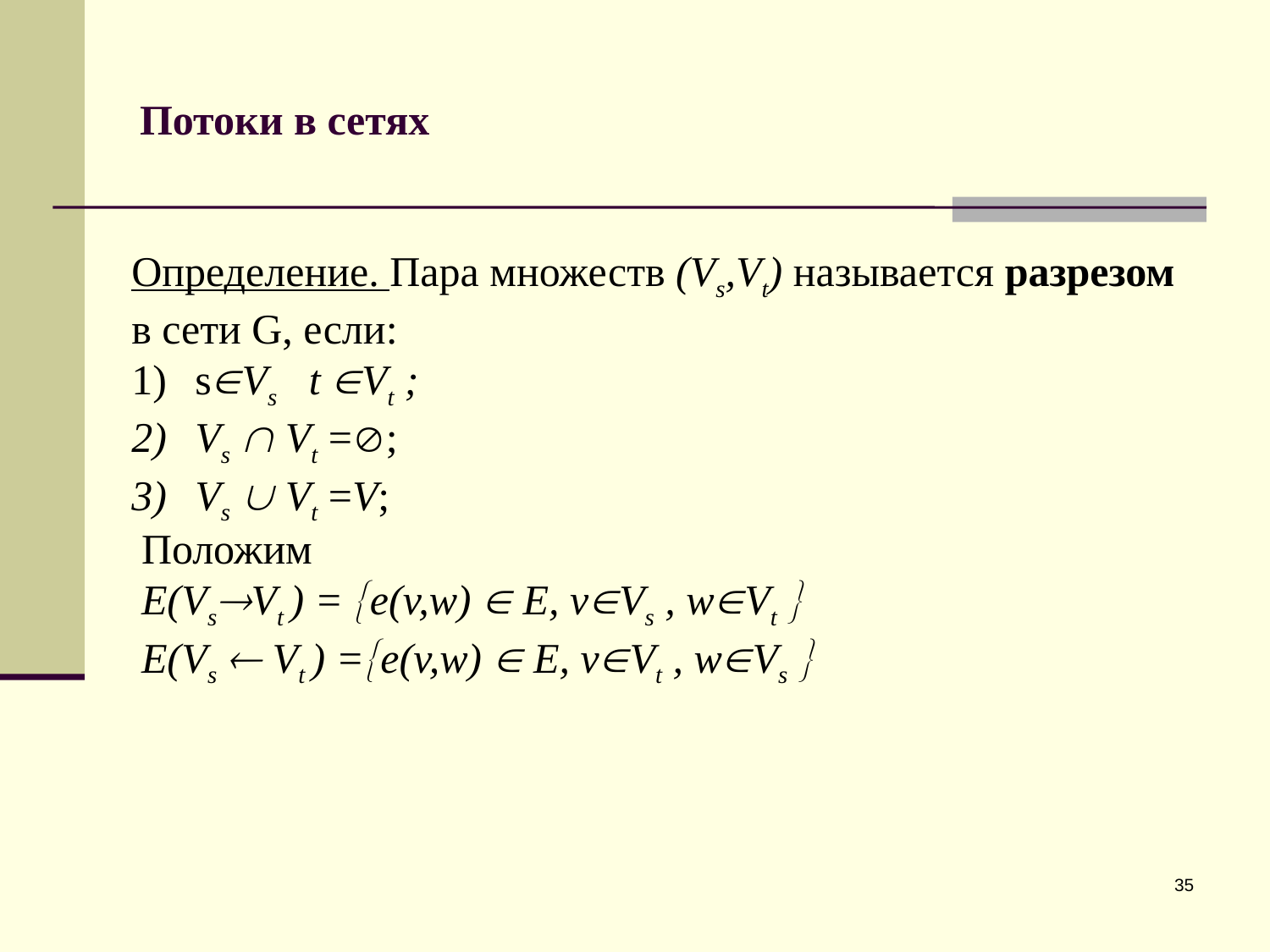

# Потоки в сетях
Определение. Пара множеств (Vs,Vt) называется разрезом в сети G, если:
s∈Vs   t ∈Vt ;
Vs ∩ Vt =∅;
Vs ∪ Vt =V;
Положим
E(Vs→Vt ) = {e(v,w) ∈ E, v∈Vs , w∈Vt }
E(Vs ← Vt ) ={e(v,w) ∈ E, v∈Vt , w∈Vs }

35